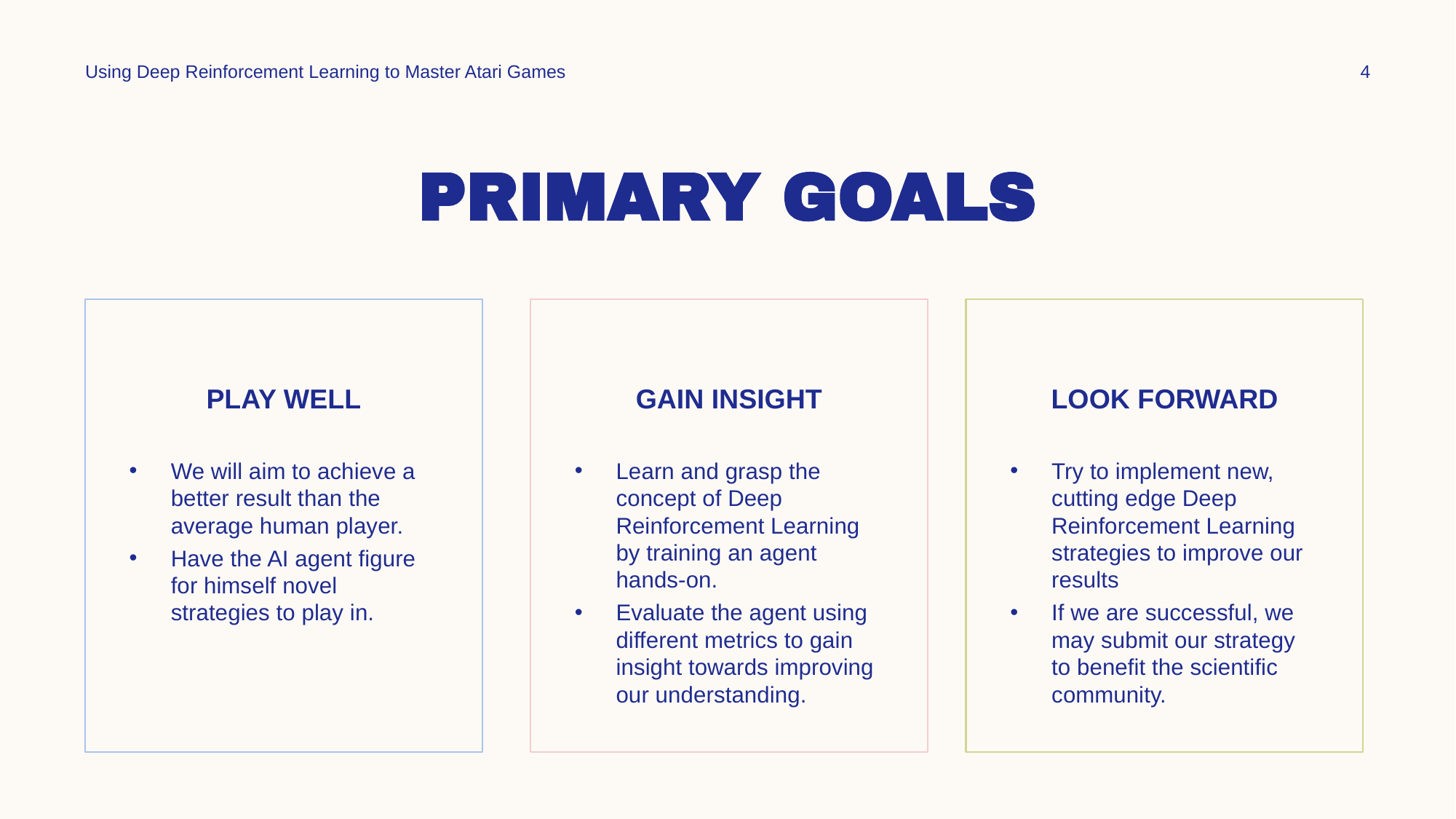

Using Deep Reinforcement Learning to Master Atari Games
4
# Primary goals
play well
Gain insight
Look forward
We will aim to achieve a better result than the average human player.
Have the AI agent figure for himself novel strategies to play in.
Learn and grasp the concept of Deep Reinforcement Learning by training an agent hands-on.
Evaluate the agent using different metrics to gain insight towards improving our understanding.
Try to implement new, cutting edge Deep Reinforcement Learning strategies to improve our results
If we are successful, we may submit our strategy to benefit the scientific community.